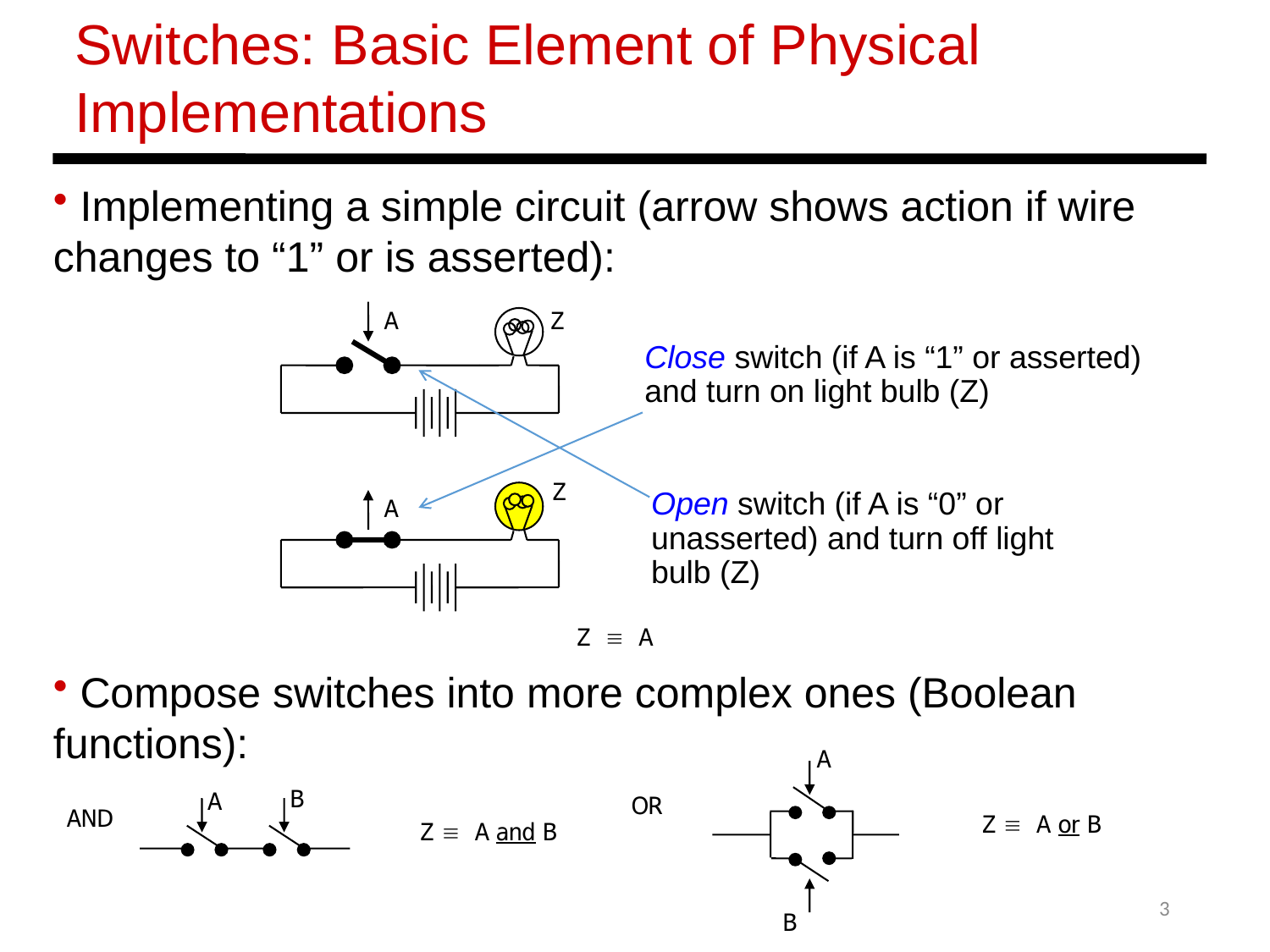

Switches: Basic Element of Physical Implementations

 Implementing a simple circuit (arrow shows action if wire changes to “1” or is asserted):

 Compose switches into more complex ones (Boolean functions):

A
Z

Close switch (if A is “1” or asserted)
and turn on light bulb (Z)

Open switch (if A is “0” or
unasserted) and turn off light
bulb (Z)

Z

A

Z  ≡  A
A

B
A
OR

AND

Z ≡  A or B

Z ≡  A and B

3
B